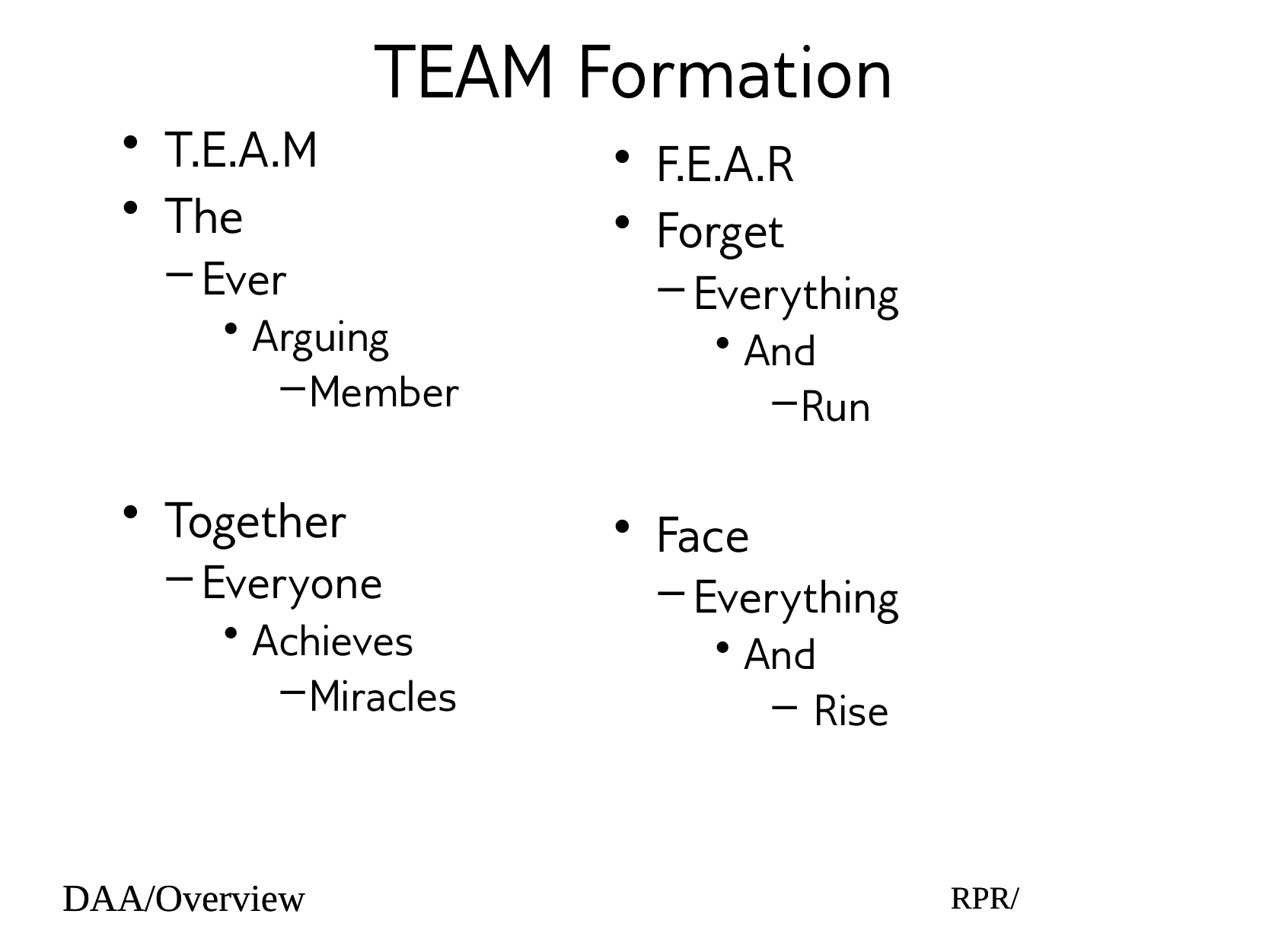

# TEAM Formation
T.E.A.M
The
Ever
Arguing
Member

Together
Everyone
Achieves
Miracles
F.E.A.R
Forget
Everything
And
Run

Face
Everything
And
 Rise
DAA/Overview
RPR/
17